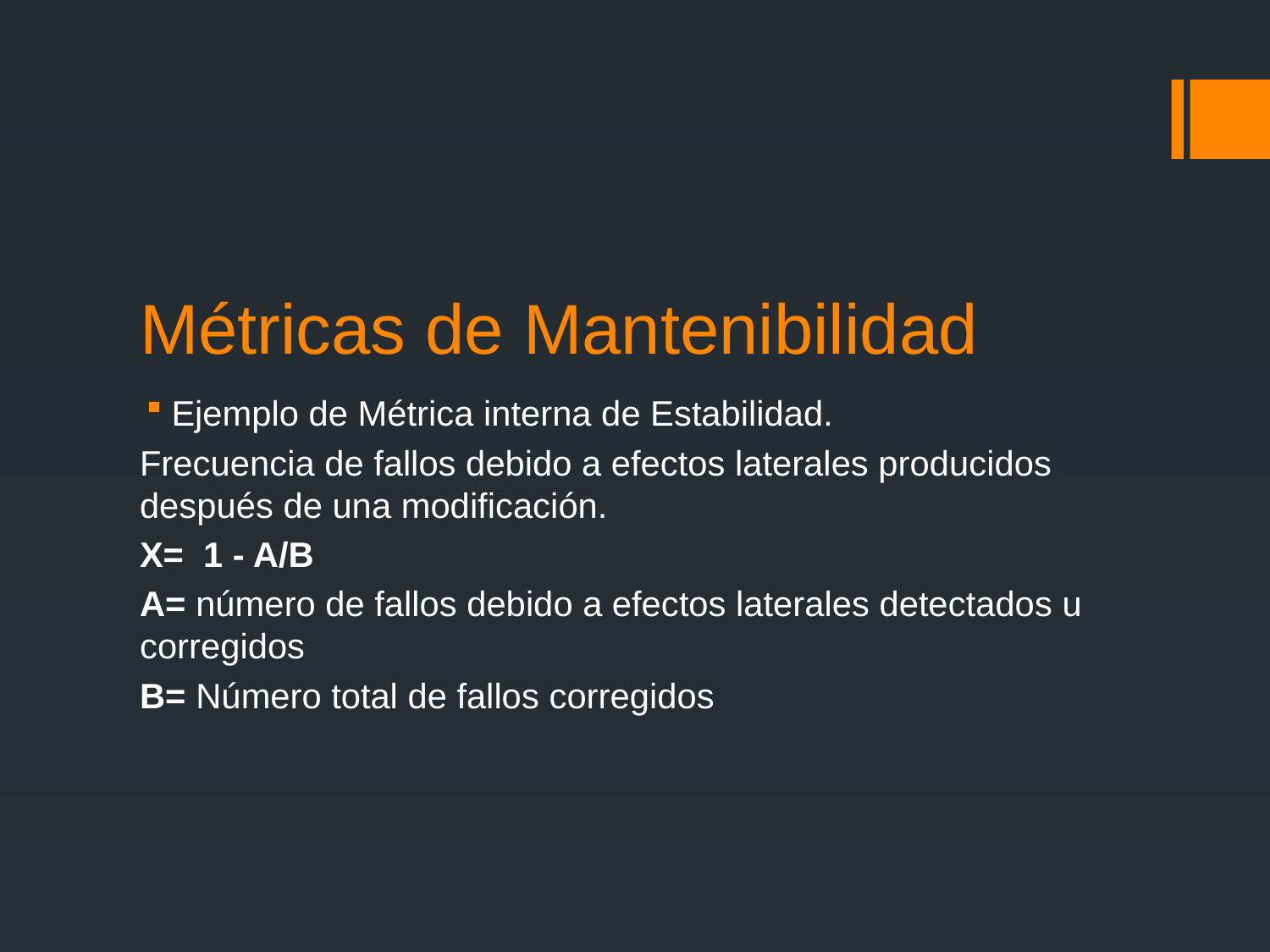

# Métricas de Mantenibilidad
Ejemplo de Métrica interna de Estabilidad.
Frecuencia de fallos debido a efectos laterales producidos después de una modificación.
X=  1 - A/B
A= número de fallos debido a efectos laterales detectados u corregidos
B= Número total de fallos corregidos